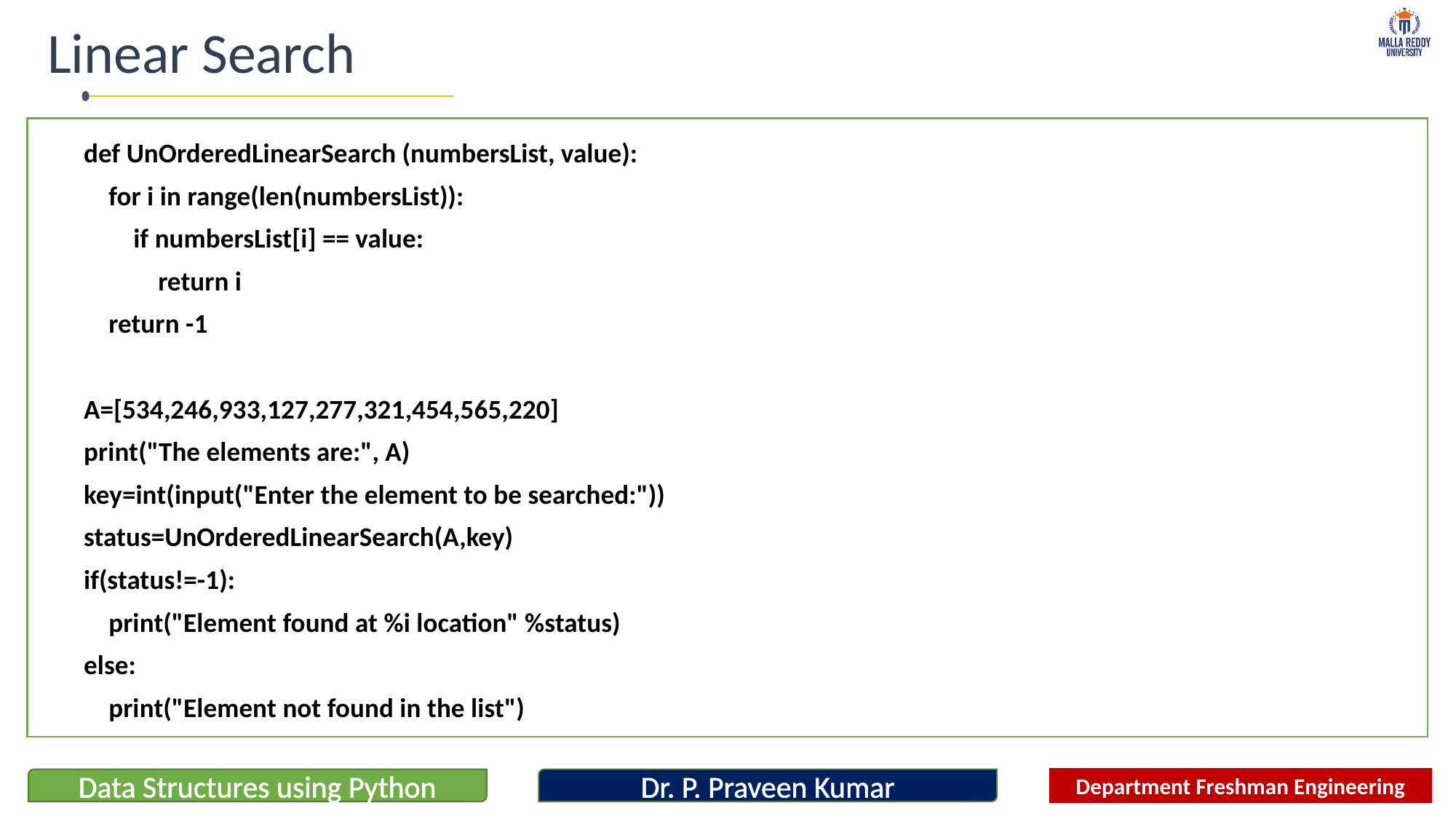

# Linear Search

def UnOrderedLinearSearch (numbersList, value):
    for i in range(len(numbersList)):
        if numbersList[i] == value:
            return i
    return -1

A=[534,246,933,127,277,321,454,565,220]
print("The elements are:", A)
key=int(input("Enter the element to be searched:"))
status=UnOrderedLinearSearch(A,key)
if(status!=-1):
    print("Element found at %i location" %status)
else:
    print("Element not found in the list")